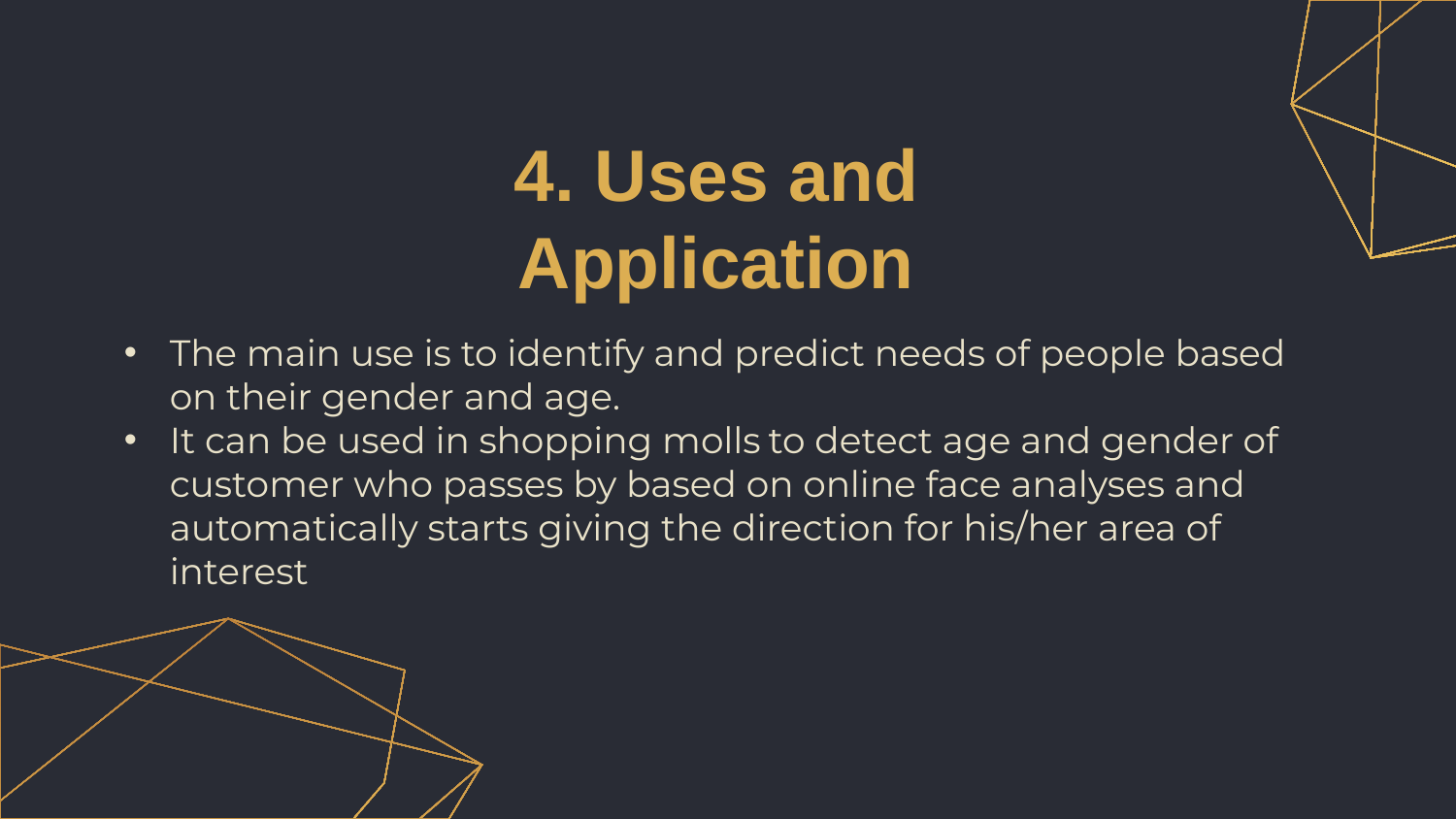

# 4. Uses and Application
The main use is to identify and predict needs of people based on their gender and age.
It can be used in shopping molls to detect age and gender of customer who passes by based on online face analyses and automatically starts giving the direction for his/her area of interest